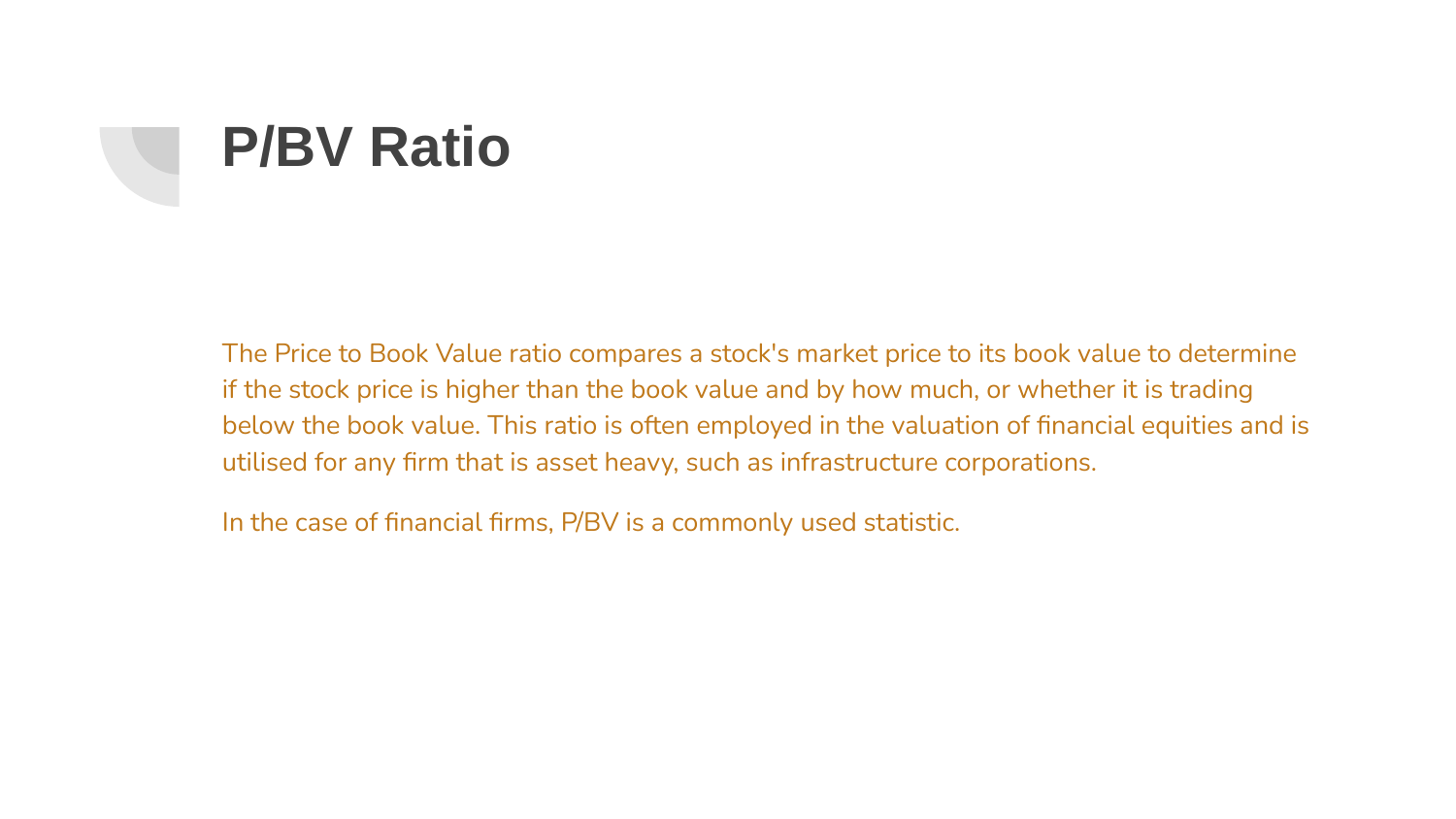

# P/BV Ratio
The Price to Book Value ratio compares a stock's market price to its book value to determine if the stock price is higher than the book value and by how much, or whether it is trading below the book value. This ratio is often employed in the valuation of financial equities and is utilised for any firm that is asset heavy, such as infrastructure corporations.
In the case of financial firms, P/BV is a commonly used statistic.